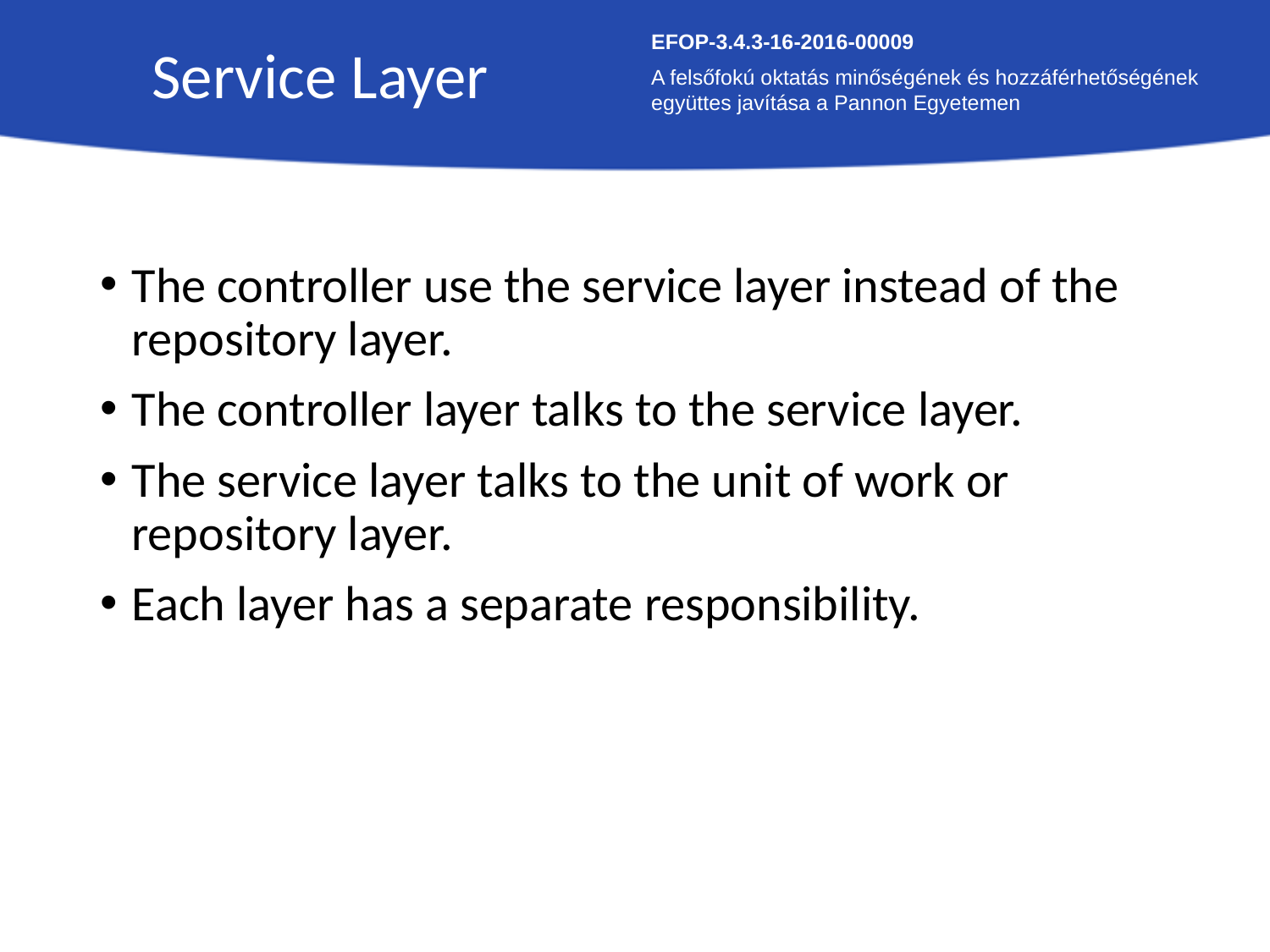

Service Layer
EFOP-3.4.3-16-2016-00009
A felsőfokú oktatás minőségének és hozzáférhetőségének együttes javítása a Pannon Egyetemen
The controller use the service layer instead of the repository layer.
The controller layer talks to the service layer.
The service layer talks to the unit of work or repository layer.
Each layer has a separate responsibility.